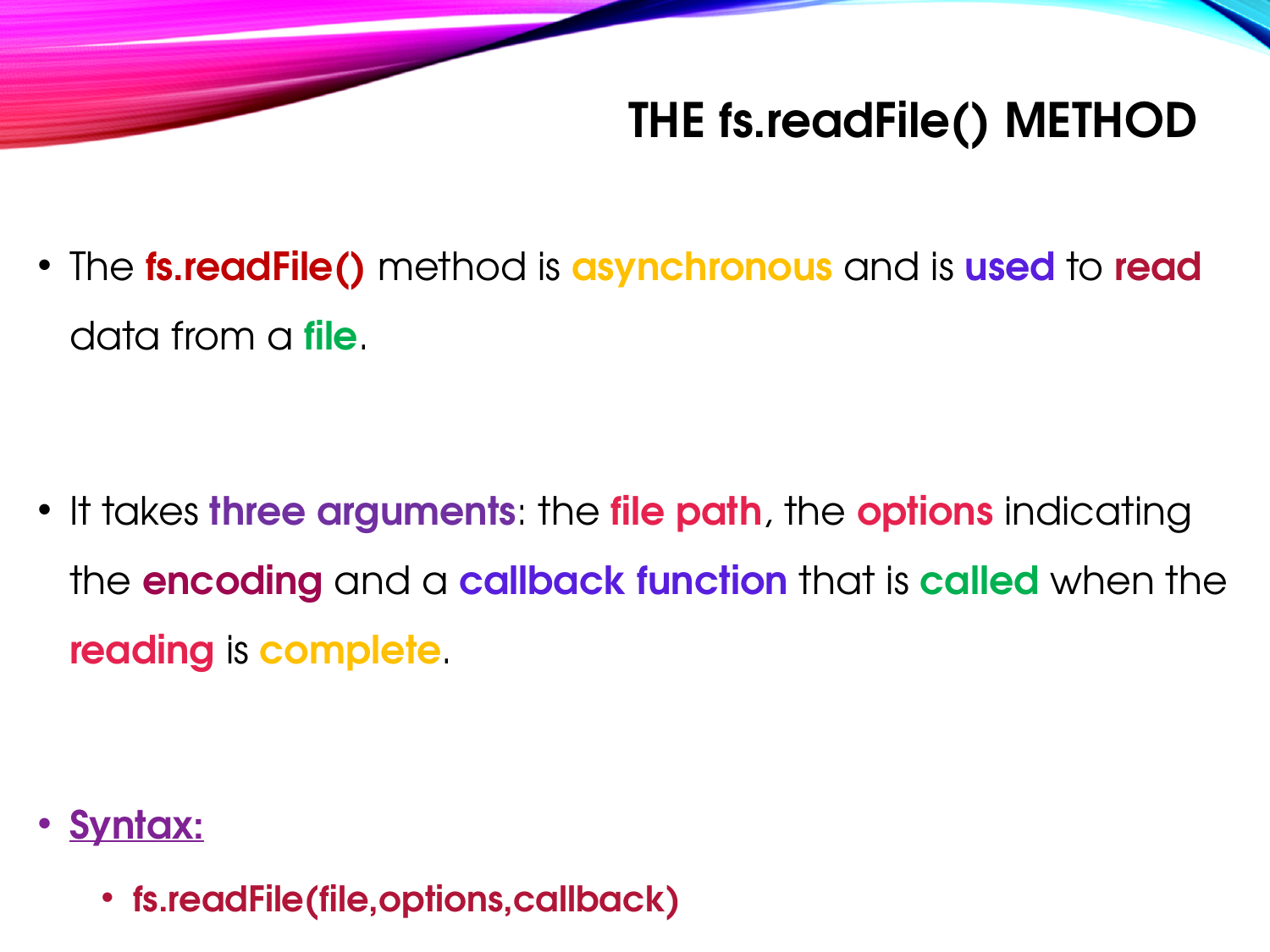

# The fs.readFile() method
The fs.readFile() method is asynchronous and is used to read data from a file.

It takes three arguments: the file path, the options indicating the encoding and a callback function that is called when the reading is complete.

Syntax:
fs.readFile(file,options,callback)